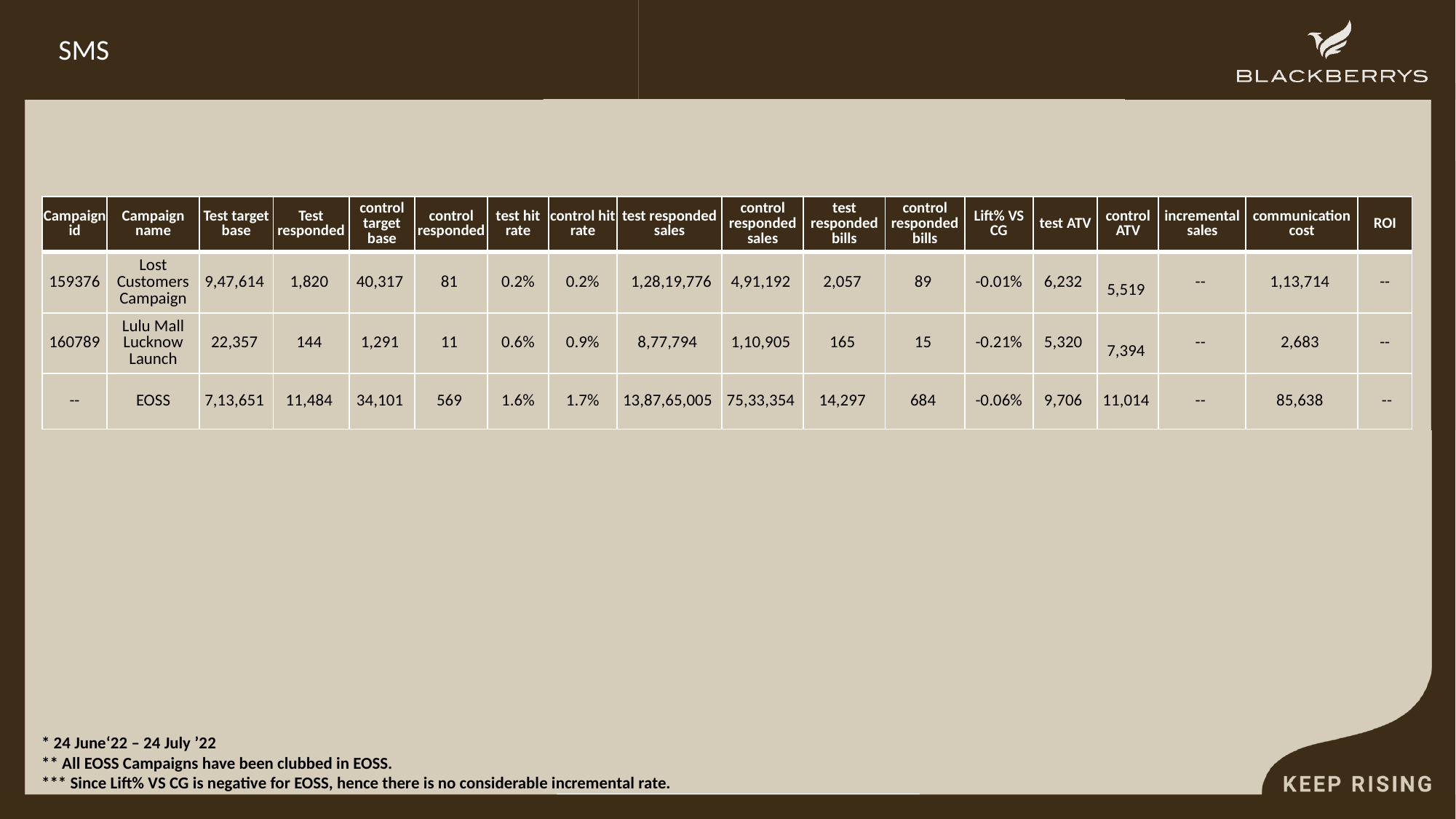

# SMS
| Campaign id | Campaign name | Test target base | Test responded | control target base | control responded | test hit rate | control hit rate | test responded sales | control responded sales | test responded bills | control responded bills | Lift% VS CG | test ATV | control ATV | incremental sales | communication cost | ROI |
| --- | --- | --- | --- | --- | --- | --- | --- | --- | --- | --- | --- | --- | --- | --- | --- | --- | --- |
| 159376 | Lost Customers Campaign | 9,47,614 | 1,820 | 40,317 | 81 | 0.2% | 0.2% | 1,28,19,776 | 4,91,192 | 2,057 | 89 | -0.01% | 6,232 | 5,519 | -- | 1,13,714 | -- |
| 160789 | Lulu Mall Lucknow Launch | 22,357 | 144 | 1,291 | 11 | 0.6% | 0.9% | 8,77,794 | 1,10,905 | 165 | 15 | -0.21% | 5,320 | 7,394 | -- | 2,683 | -- |
| -- | EOSS | 7,13,651 | 11,484 | 34,101 | 569 | 1.6% | 1.7% | 13,87,65,005 | 75,33,354 | 14,297 | 684 | -0.06% | 9,706 | 11,014 | -- | 85,638 | -- |
* 24 June‘22 – 24 July ’22
** All EOSS Campaigns have been clubbed in EOSS.
*** Since Lift% VS CG is negative for EOSS, hence there is no considerable incremental rate.